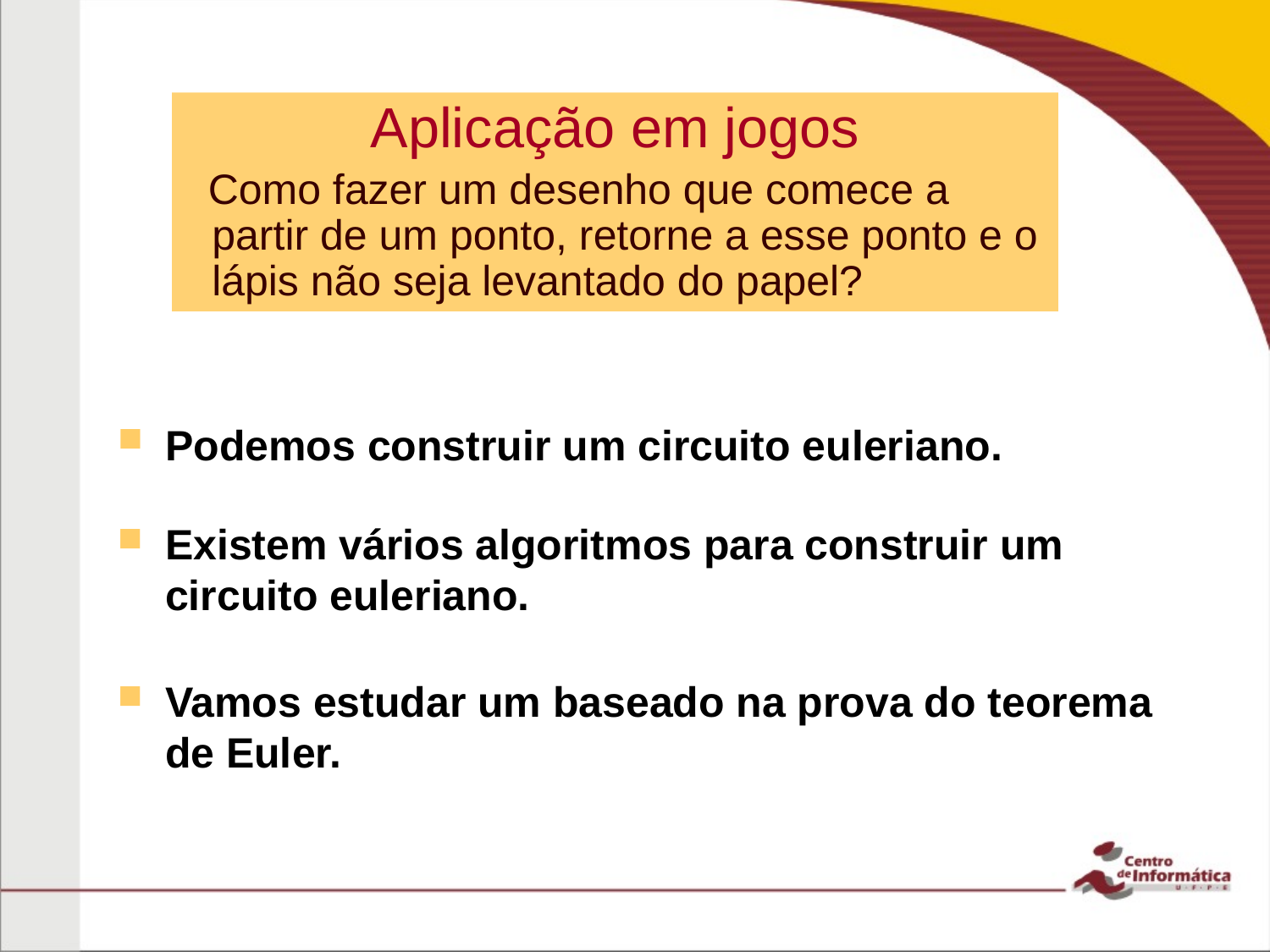

Aplicação em jogos
  Como fazer um desenho que comece a partir de um ponto, retorne a esse ponto e o lápis não seja levantado do papel?
Podemos construir um circuito euleriano.
Existem vários algoritmos para construir um circuito euleriano.
Vamos estudar um baseado na prova do teorema de Euler.